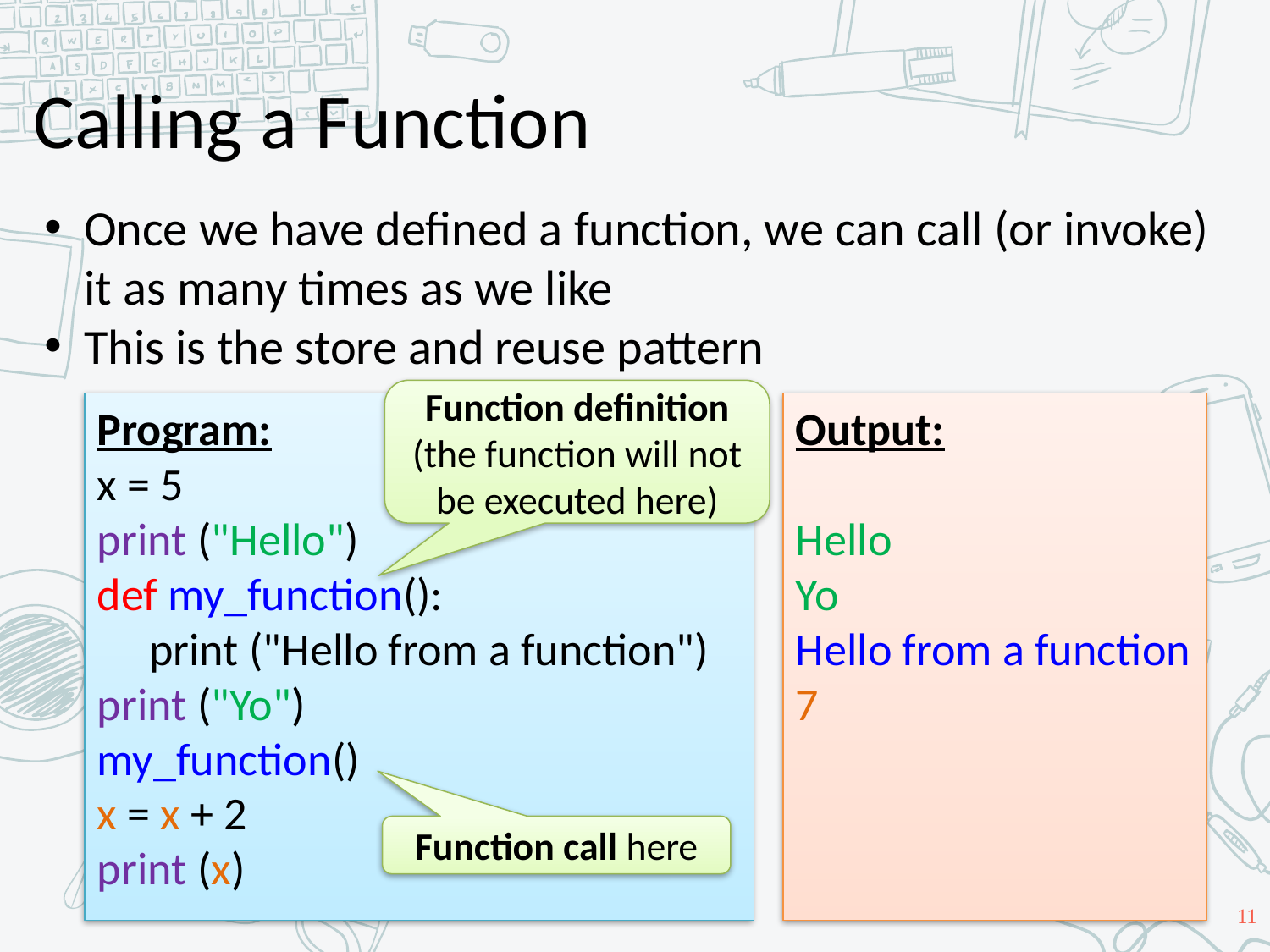

# Calling a Function
Once we have defined a function, we can call (or invoke) it as many times as we like
This is the store and reuse pattern

Function definition
(the function will not be executed here)
Program:
x = 5
print ("Hello")
def my_function():
     print ("Hello from a function")
print ("Yo")
my_function()
x = x + 2
print (x)
Output:

Hello
Yo
Hello from a function
7

Function call here
11